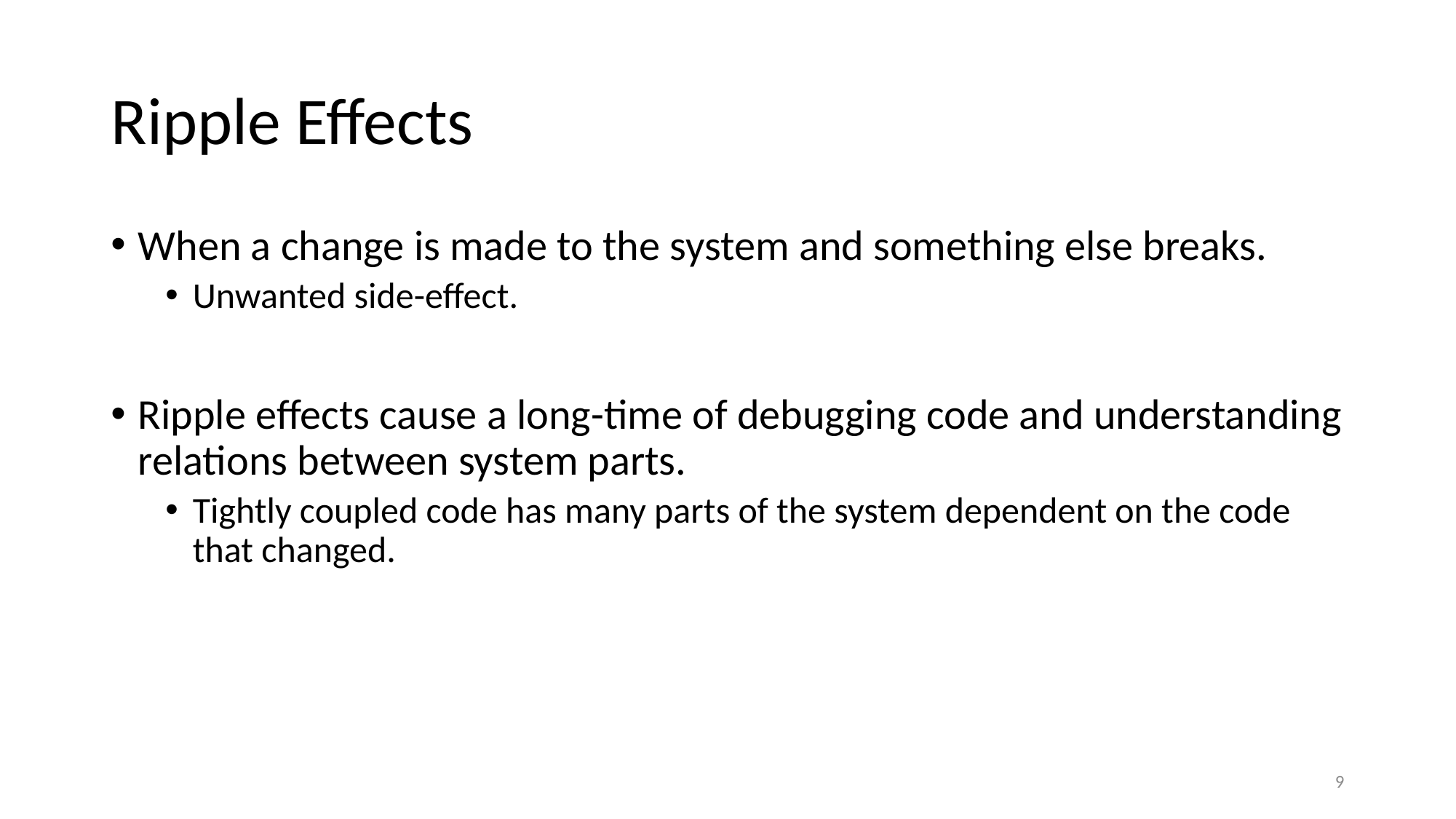

# Ripple Effects
When a change is made to the system and something else breaks.
Unwanted side-effect.

Ripple eﬀects cause a long-time of debugging code and understanding relations between system parts.
Tightly coupled code has many parts of the system dependent on the code that changed.

9